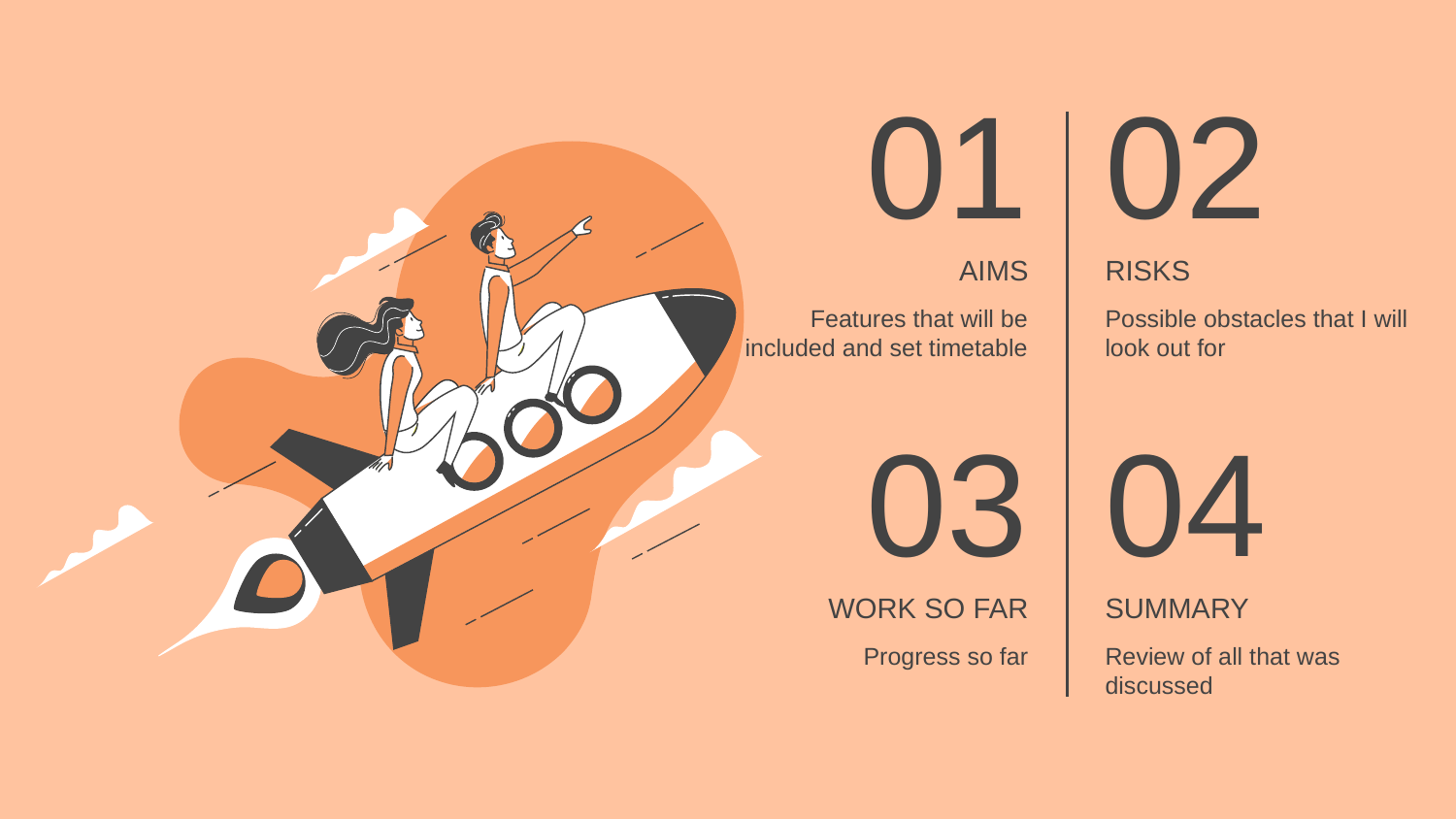

01
02
RISKS
# AIMS
Features that will be included and set timetable

Possible obstacles that I will look out for
03
04
WORK SO FAR
SUMMARY
Progress so far
Review of all that was discussed